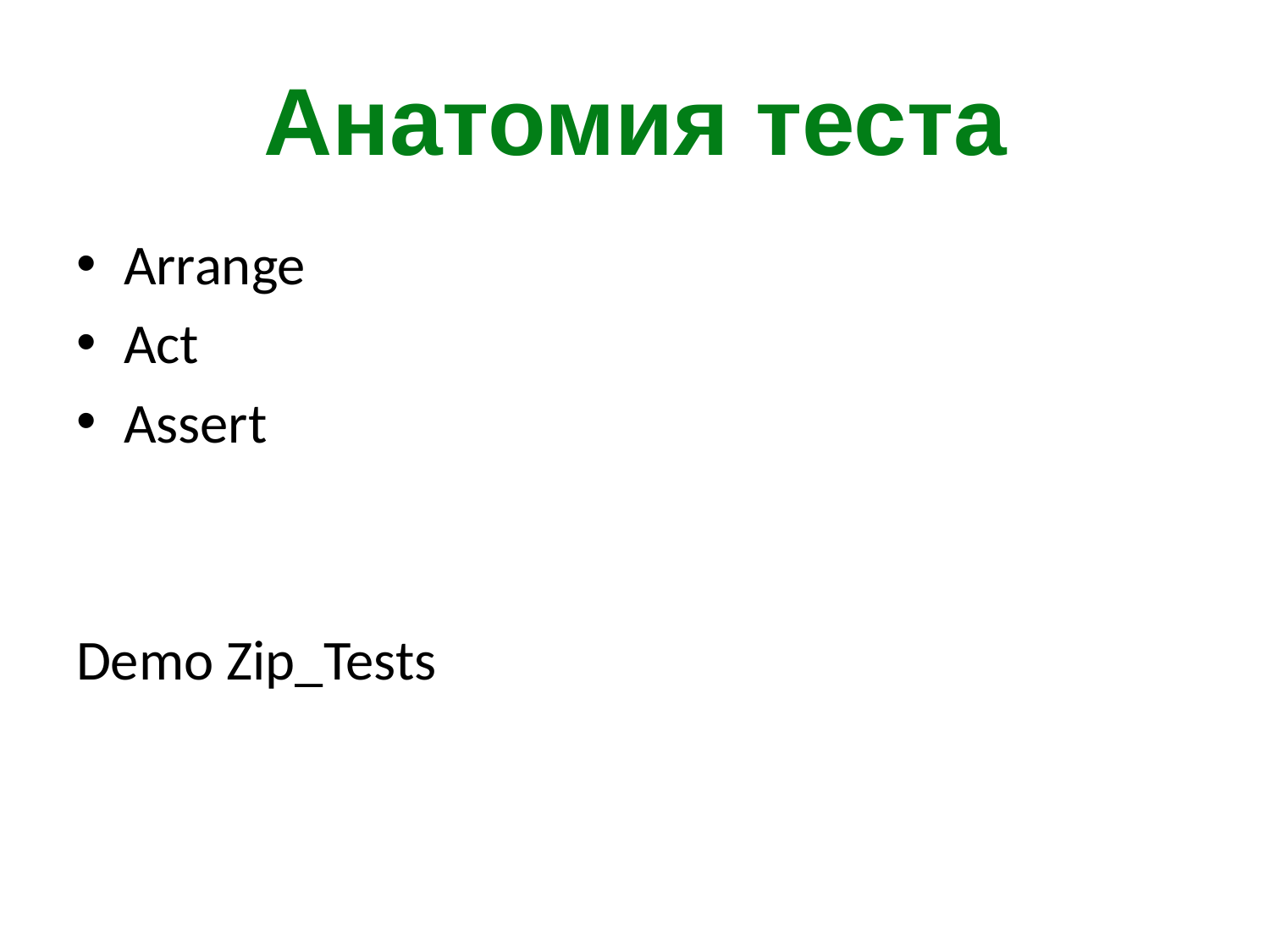

# Анатомия теста
Arrange
Act
Assert

Demo Zip_Tests